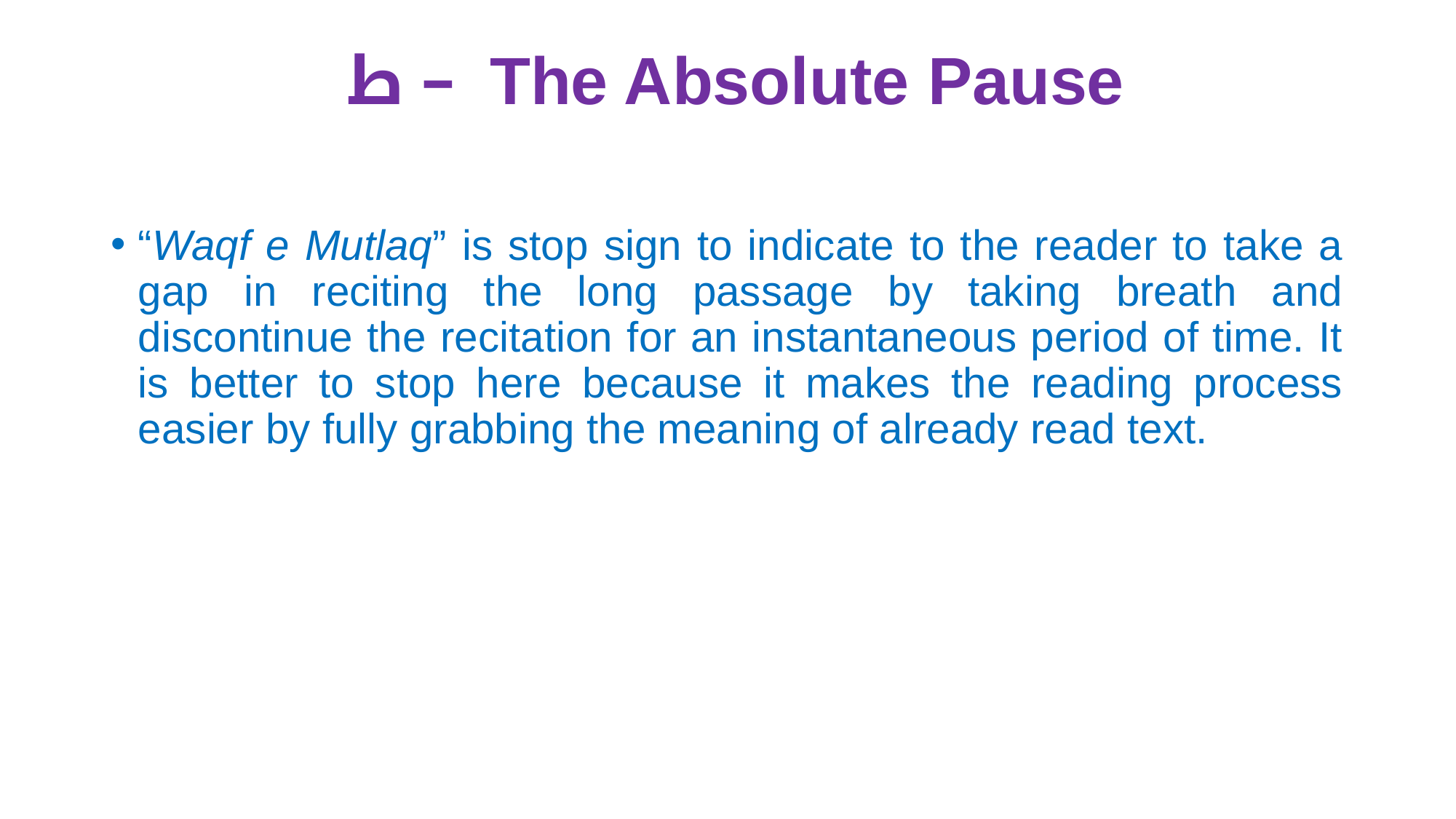

# ط –  The Absolute Pause
“Waqf e Mutlaq” is stop sign to indicate to the reader to take a gap in reciting the long passage by taking breath and discontinue the recitation for an instantaneous period of time. It is better to stop here because it makes the reading process easier by fully grabbing the meaning of already read text.